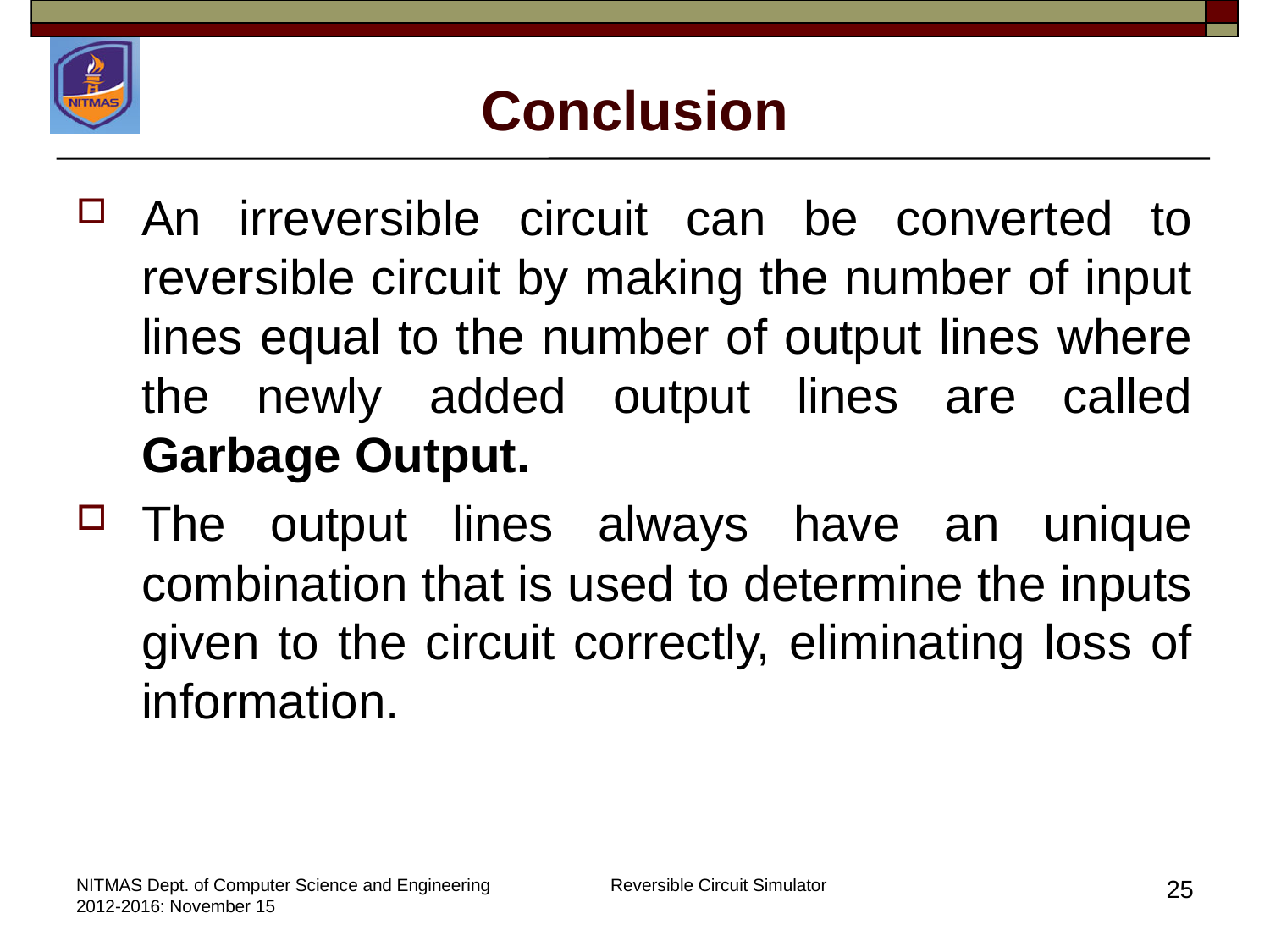

# Conclusion
An irreversible circuit can be converted to reversible circuit by making the number of input lines equal to the number of output lines where the newly added output lines are called Garbage Output.
The output lines always have an unique combination that is used to determine the inputs given to the circuit correctly, eliminating loss of information.

NITMAS Dept. of Computer Science and Engineering 2012-2016: November 15
Reversible Circuit Simulator
25